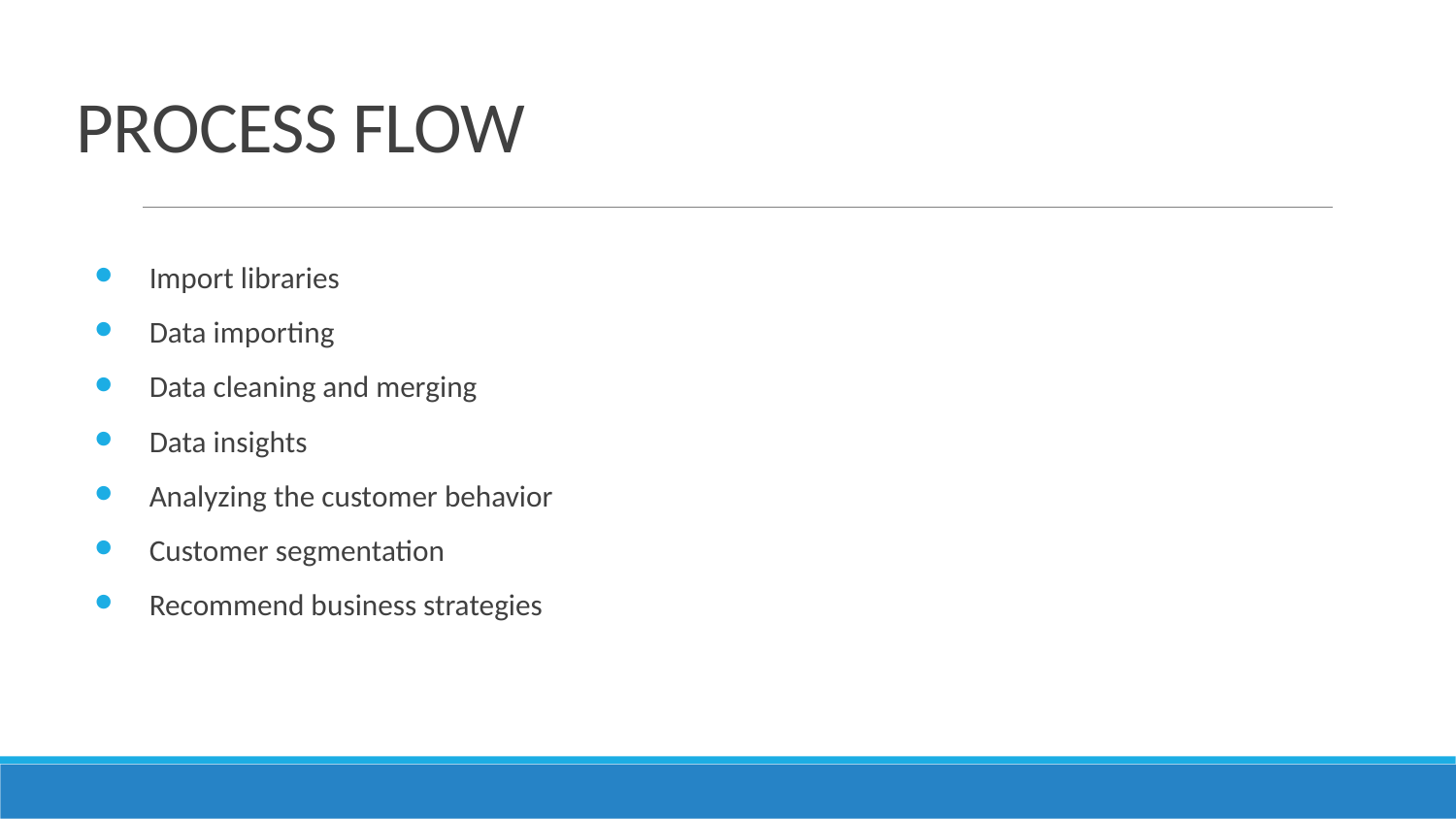

# PROCESS FLOW
Import libraries
Data importing
Data cleaning and merging
Data insights
Analyzing the customer behavior
Customer segmentation
Recommend business strategies